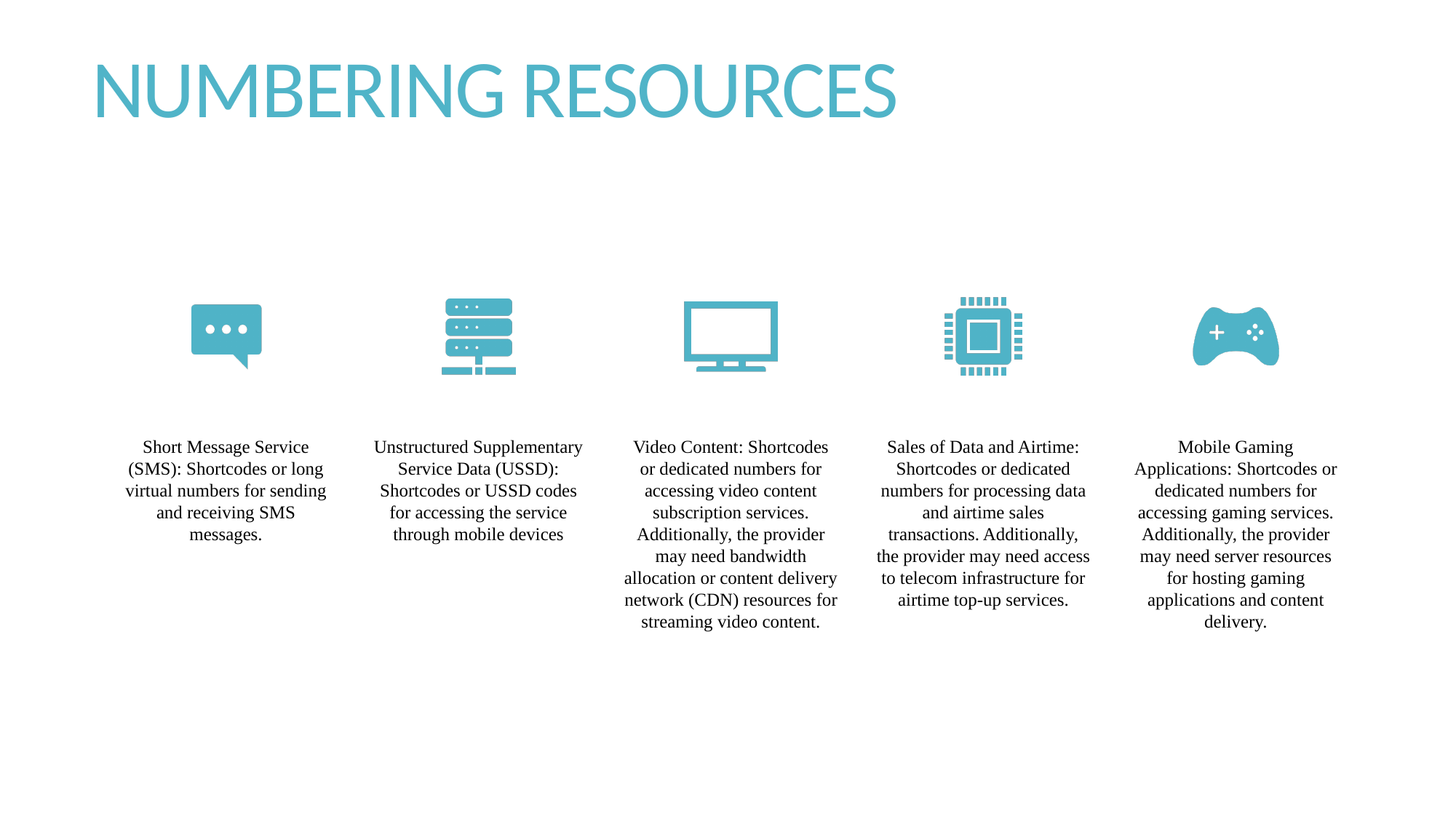

# NUMBERING RESOURCES
Short Message Service (SMS): Shortcodes or long virtual numbers for sending and receiving SMS messages.
Unstructured Supplementary Service Data (USSD): Shortcodes or USSD codes for accessing the service through mobile devices
Video Content: Shortcodes or dedicated numbers for accessing video content subscription services. Additionally, the provider may need bandwidth allocation or content delivery network (CDN) resources for streaming video content.
Sales of Data and Airtime: Shortcodes or dedicated numbers for processing data and airtime sales transactions. Additionally, the provider may need access to telecom infrastructure for airtime top-up services.
Mobile Gaming Applications: Shortcodes or dedicated numbers for accessing gaming services. Additionally, the provider may need server resources for hosting gaming applications and content delivery.